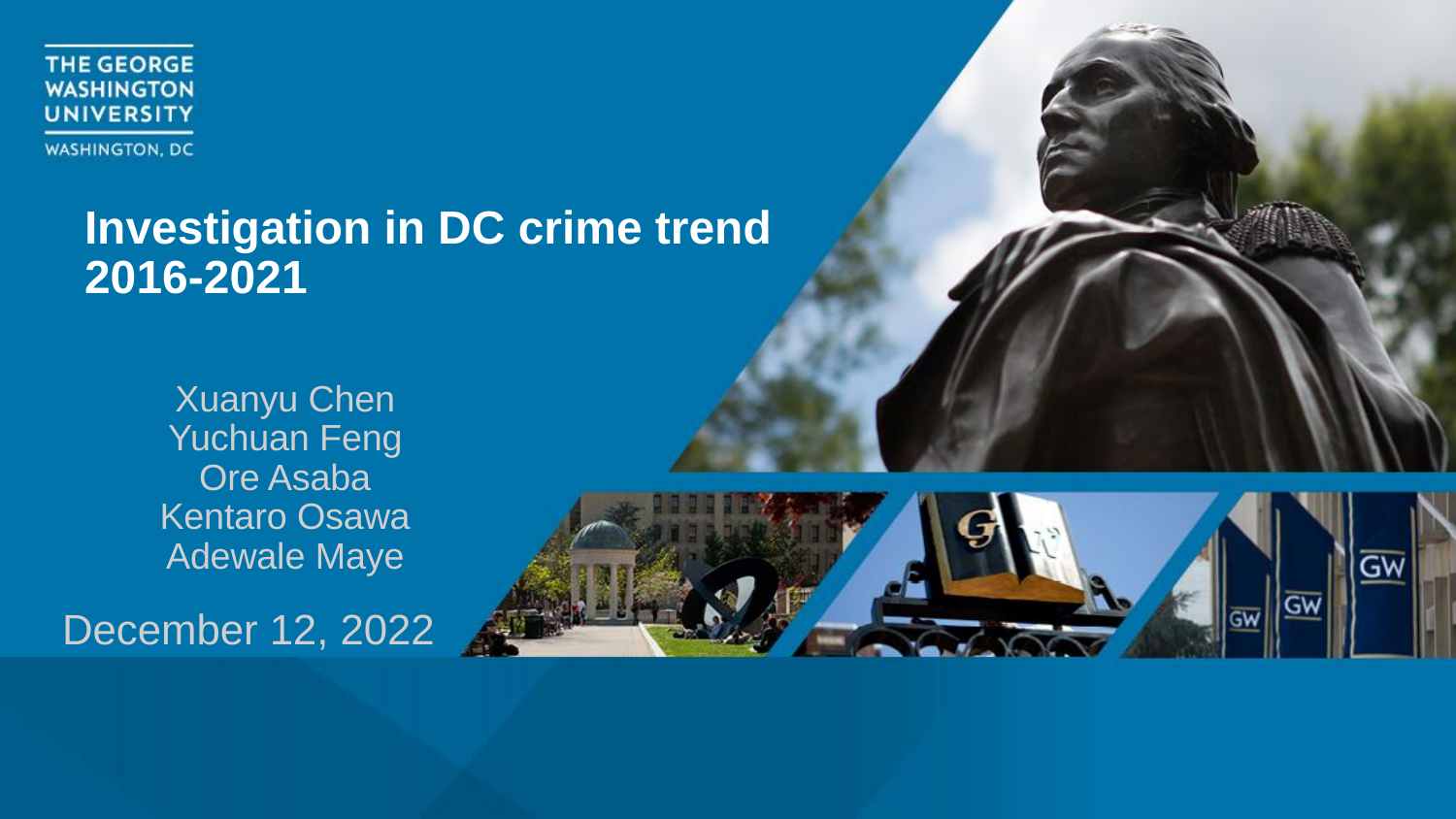

# Investigation in DC crime trend 2016-2021
Xuanyu Chen
Yuchuan Feng
Ore Asaba
Kentaro Osawa
Adewale Maye

December 12, 2022